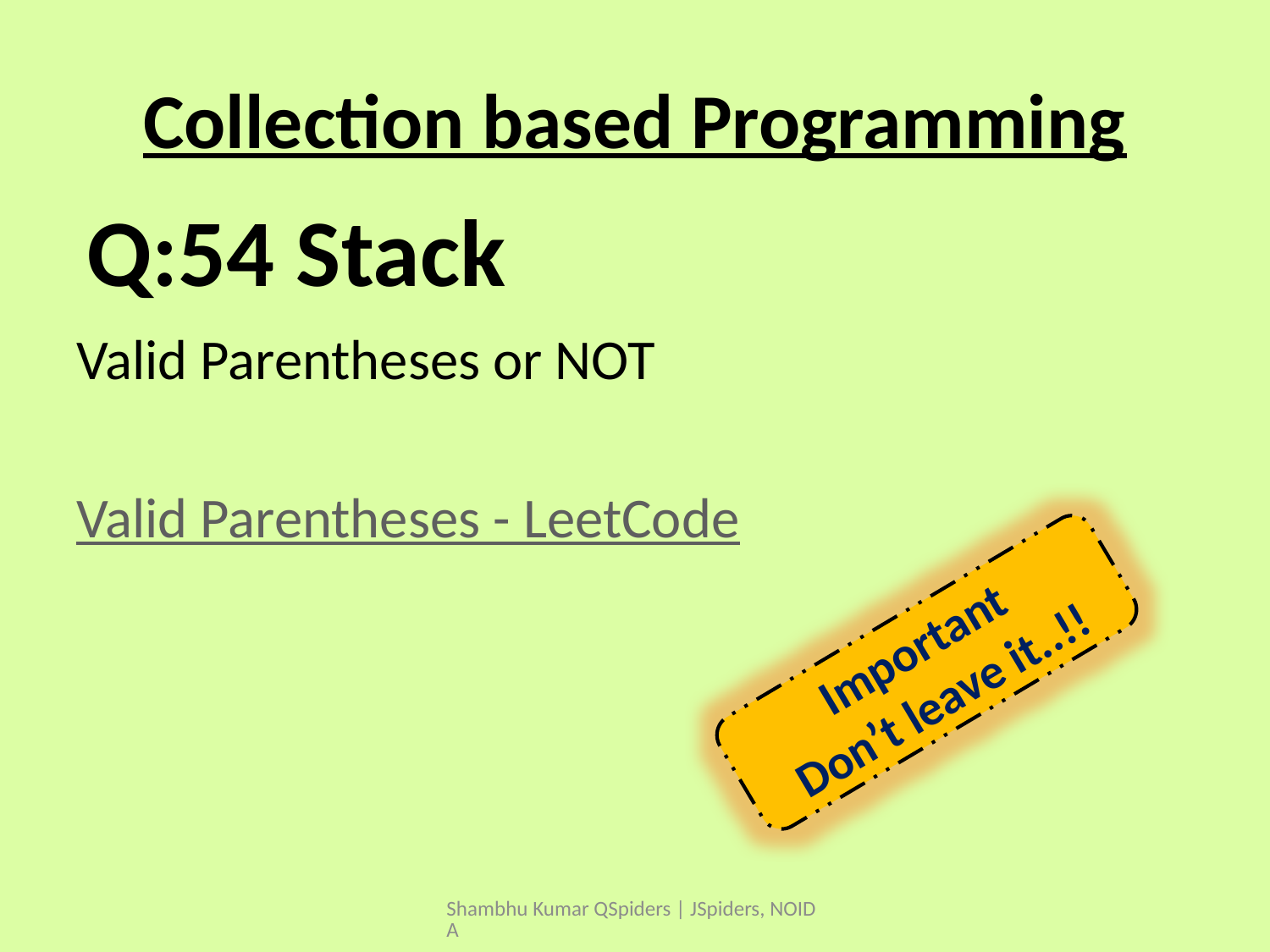

# Collection based Programming

Valid Parentheses or NOT

Valid Parentheses - LeetCode
Q:54 Stack
Important
Don’t leave it..!!
Shambhu Kumar QSpiders | JSpiders, NOIDA